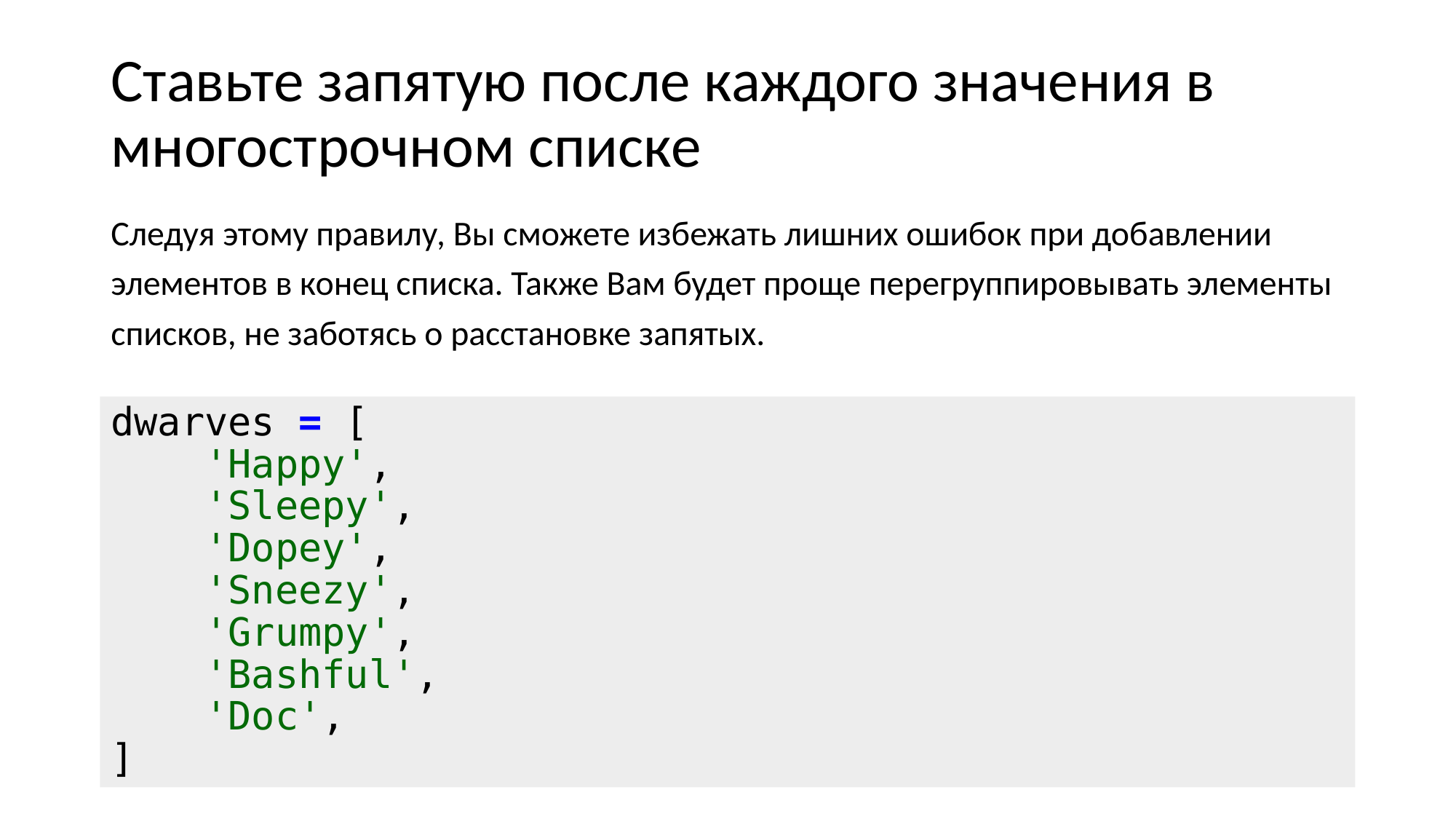

# Ставьте запятую после каждого значения в многострочном списке
Следуя этому правилу, Вы сможете избежать лишних ошибок при добавлении элементов в конец списка. Также Вам будет проще перегруппировывать элементы списков, не заботясь о расстановке запятых.
dwarves = [
    'Happy',
    'Sleepy',
    'Dopey',
    'Sneezy',
    'Grumpy',
    'Bashful',
    'Doc',
]